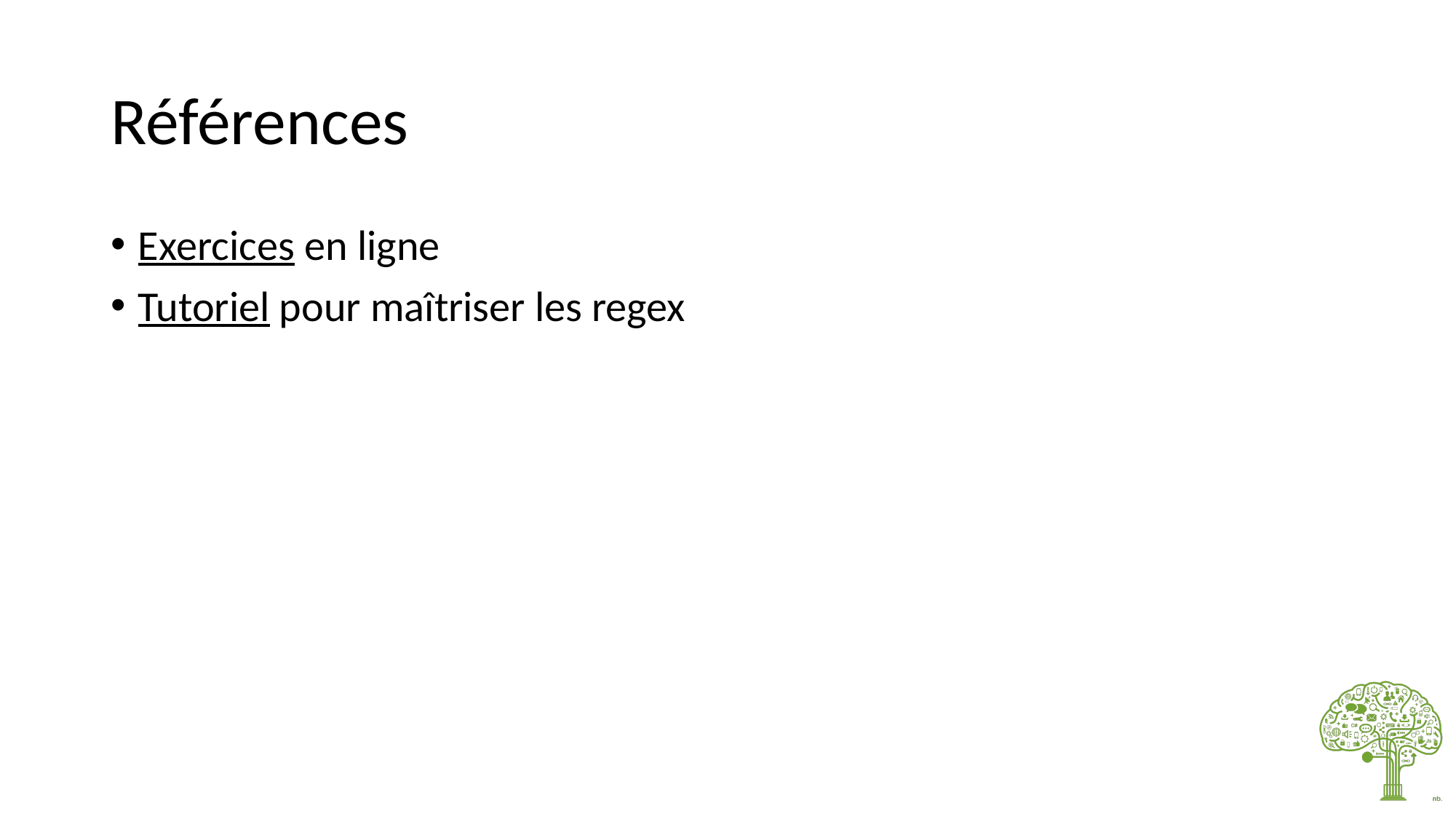

# Références
Exercices en ligne
Tutoriel pour maîtriser les regex